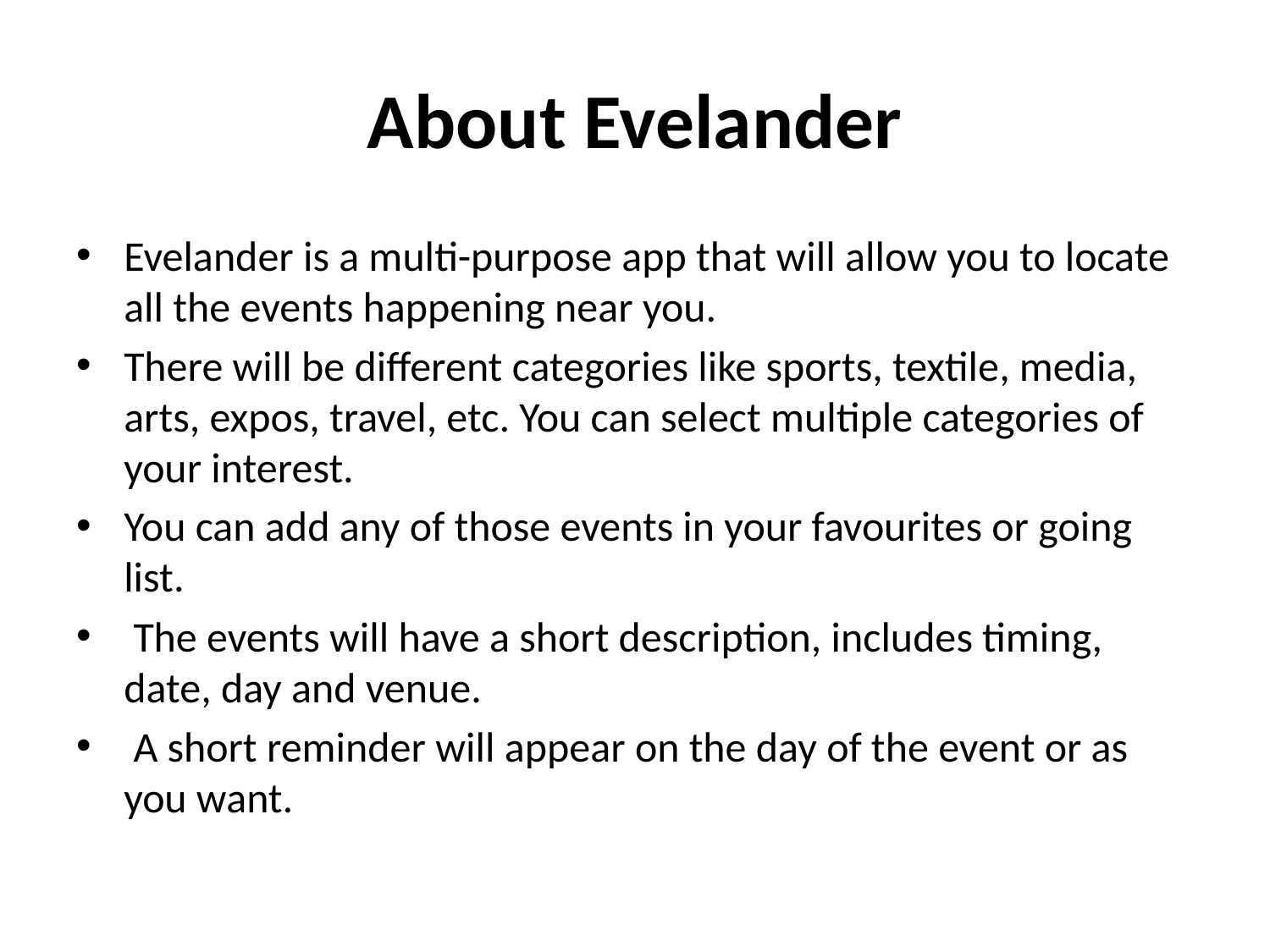

# About Evelander
Evelander is a multi-purpose app that will allow you to locate all the events happening near you.
There will be different categories like sports, textile, media, arts, expos, travel, etc. You can select multiple categories of your interest.
You can add any of those events in your favourites or going list.
 The events will have a short description, includes timing, date, day and venue.
 A short reminder will appear on the day of the event or as you want.